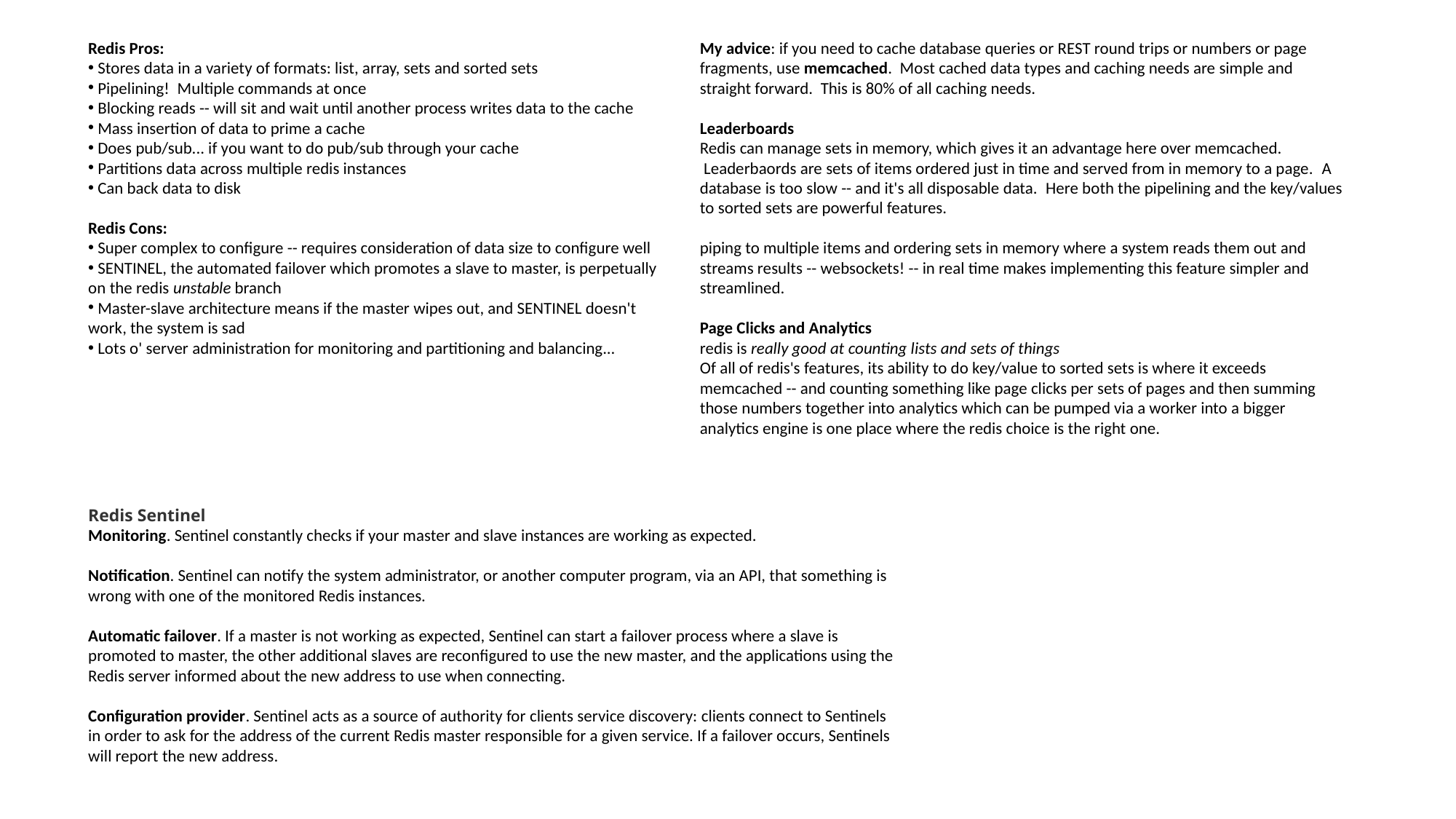

Redis Pros:
 Stores data in a variety of formats: list, array, sets and sorted sets
 Pipelining!  Multiple commands at once
 Blocking reads -- will sit and wait until another process writes data to the cache
 Mass insertion of data to prime a cache
 Does pub/sub... if you want to do pub/sub through your cache
 Partitions data across multiple redis instances
 Can back data to disk

Redis Cons:
 Super complex to configure -- requires consideration of data size to configure well
 SENTINEL, the automated failover which promotes a slave to master, is perpetually on the redis unstable branch
 Master-slave architecture means if the master wipes out, and SENTINEL doesn't work, the system is sad
 Lots o' server administration for monitoring and partitioning and balancing...
My advice: if you need to cache database queries or REST round trips or numbers or page fragments, use memcached.  Most cached data types and caching needs are simple and straight forward.  This is 80% of all caching needs.

Leaderboards
Redis can manage sets in memory, which gives it an advantage here over memcached.  Leaderbaords are sets of items ordered just in time and served from in memory to a page.  A database is too slow -- and it's all disposable data.  Here both the pipelining and the key/values to sorted sets are powerful features.

piping to multiple items and ordering sets in memory where a system reads them out and streams results -- websockets! -- in real time makes implementing this feature simpler and streamlined.

Page Clicks and Analytics
redis is really good at counting lists and sets of things
Of all of redis's features, its ability to do key/value to sorted sets is where it exceeds memcached -- and counting something like page clicks per sets of pages and then summing those numbers together into analytics which can be pumped via a worker into a bigger analytics engine is one place where the redis choice is the right one.
Redis Sentinel
Monitoring. Sentinel constantly checks if your master and slave instances are working as expected.

Notification. Sentinel can notify the system administrator, or another computer program, via an API, that something is wrong with one of the monitored Redis instances.

Automatic failover. If a master is not working as expected, Sentinel can start a failover process where a slave is promoted to master, the other additional slaves are reconfigured to use the new master, and the applications using the Redis server informed about the new address to use when connecting.

Configuration provider. Sentinel acts as a source of authority for clients service discovery: clients connect to Sentinels in order to ask for the address of the current Redis master responsible for a given service. If a failover occurs, Sentinels will report the new address.